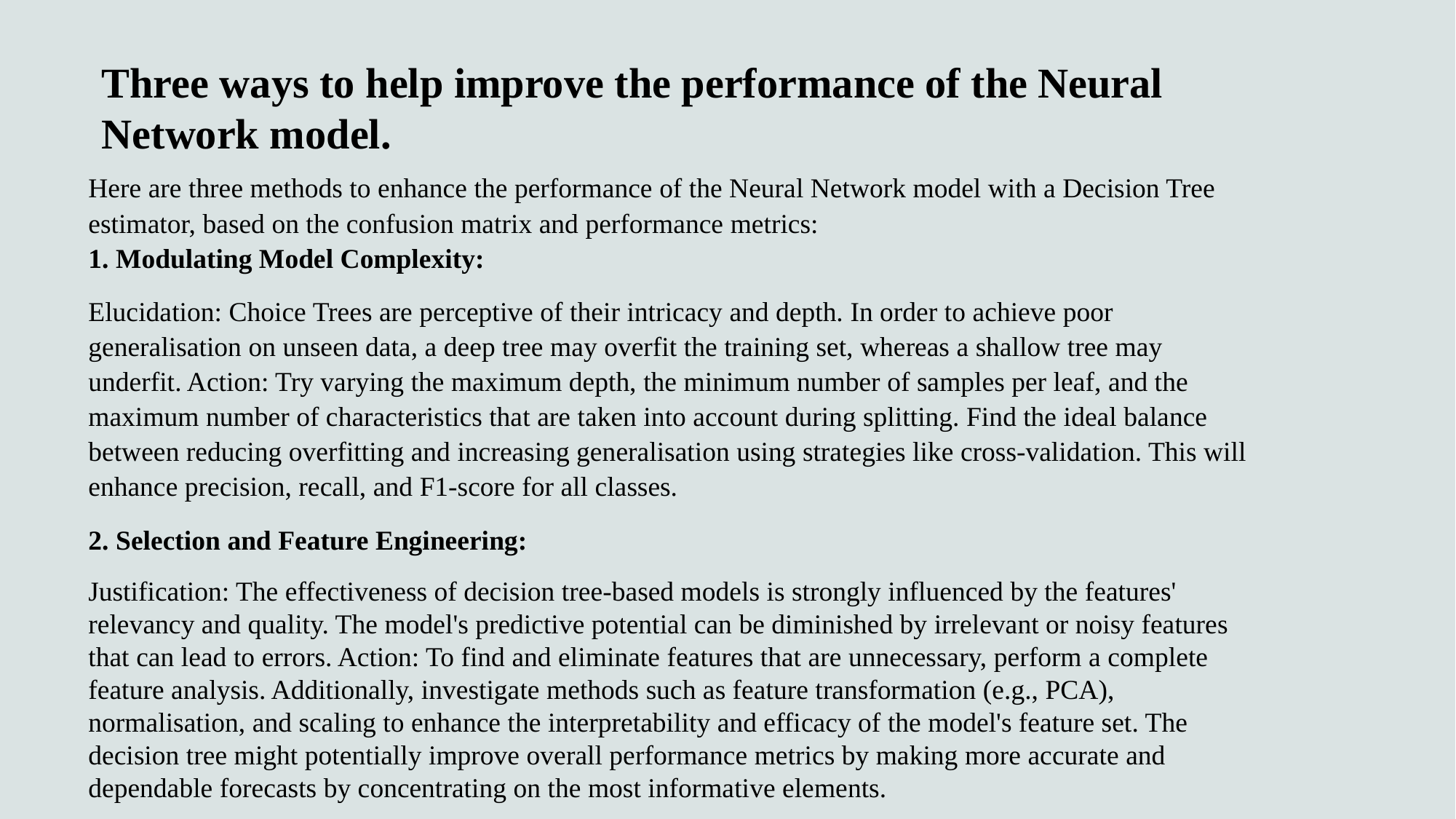

# Three ways to help improve the performance of the Neural Network model.
Here are three methods to enhance the performance of the Neural Network model with a Decision Tree estimator, based on the confusion matrix and performance metrics:
1. Modulating Model Complexity:
Elucidation: Choice Trees are perceptive of their intricacy and depth. In order to achieve poor generalisation on unseen data, a deep tree may overfit the training set, whereas a shallow tree may underfit. Action: Try varying the maximum depth, the minimum number of samples per leaf, and the maximum number of characteristics that are taken into account during splitting. Find the ideal balance between reducing overfitting and increasing generalisation using strategies like cross-validation. This will enhance precision, recall, and F1-score for all classes.
2. Selection and Feature Engineering:
Justification: The effectiveness of decision tree-based models is strongly influenced by the features' relevancy and quality. The model's predictive potential can be diminished by irrelevant or noisy features that can lead to errors. Action: To find and eliminate features that are unnecessary, perform a complete feature analysis. Additionally, investigate methods such as feature transformation (e.g., PCA), normalisation, and scaling to enhance the interpretability and efficacy of the model's feature set. The decision tree might potentially improve overall performance metrics by making more accurate and dependable forecasts by concentrating on the most informative elements.